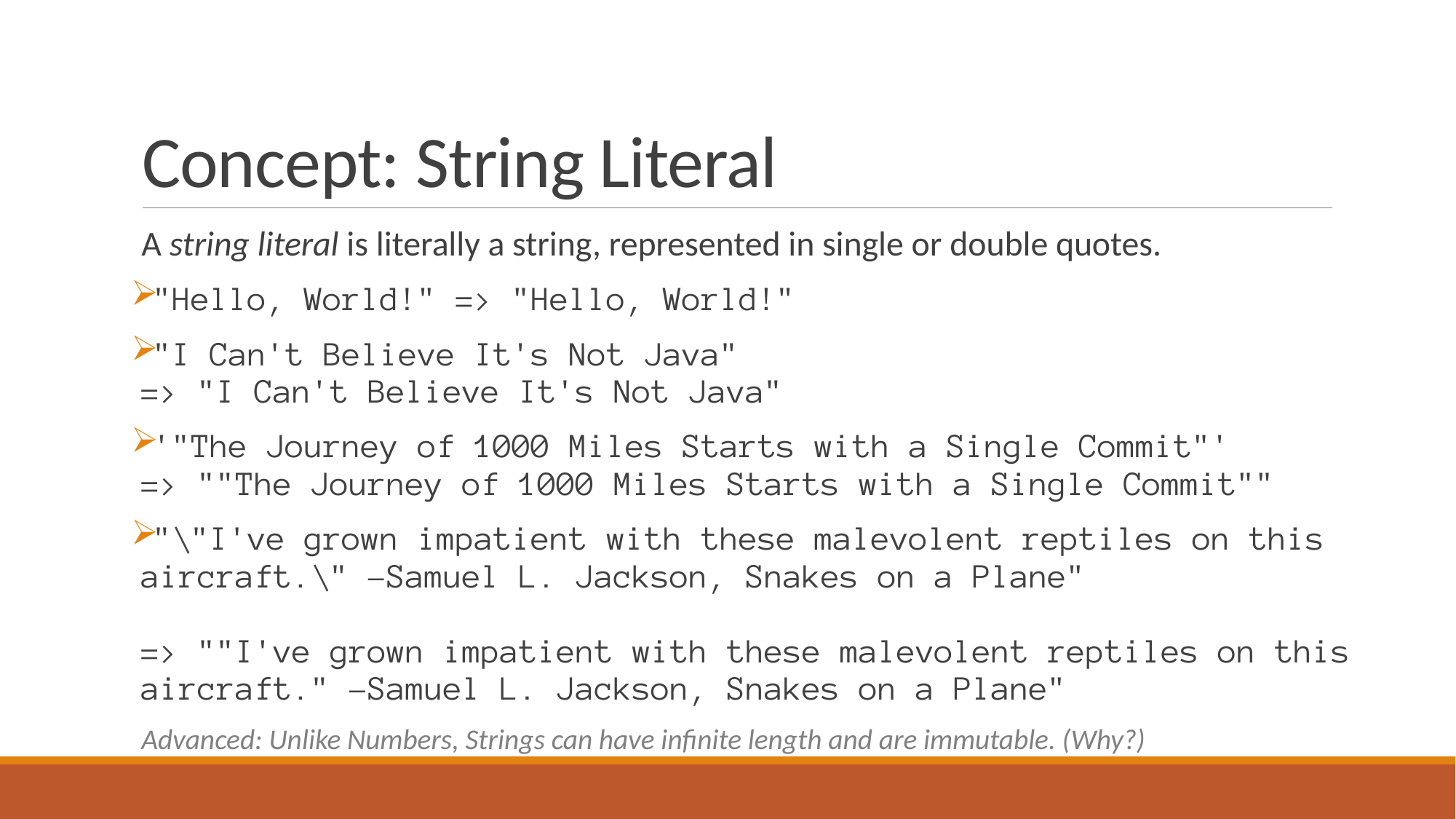

# Concept: String Literal
A string literal is literally a string, represented in single or double quotes.
"Hello, World!" => "Hello, World!"
"I Can't Believe It's Not Java"
=> "I Can't Believe It's Not Java"
'"The Journey of 1000 Miles Starts with a Single Commit"'
=> ""The Journey of 1000 Miles Starts with a Single Commit""
"\"I've grown impatient with these malevolent reptiles on this aircraft.\" –Samuel L. Jackson, Snakes on a Plane"
=> ""I've grown impatient with these malevolent reptiles on this aircraft." –Samuel L. Jackson, Snakes on a Plane"
Advanced: Unlike Numbers, Strings can have infinite length and are immutable. (Why?)